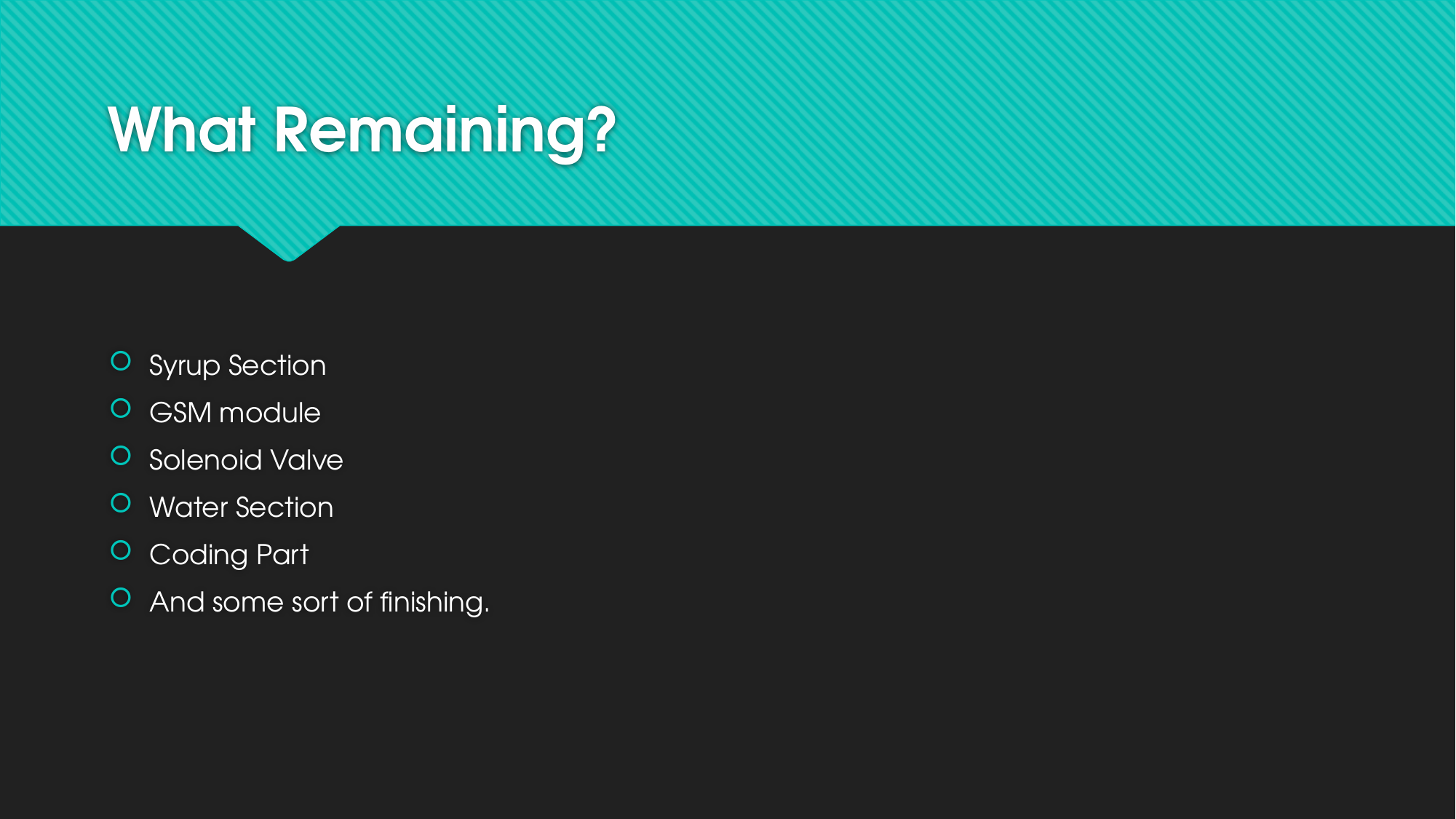

# What Remaining?
Syrup Section
GSM module
Solenoid Valve
Water Section
Coding Part
And some sort of finishing.